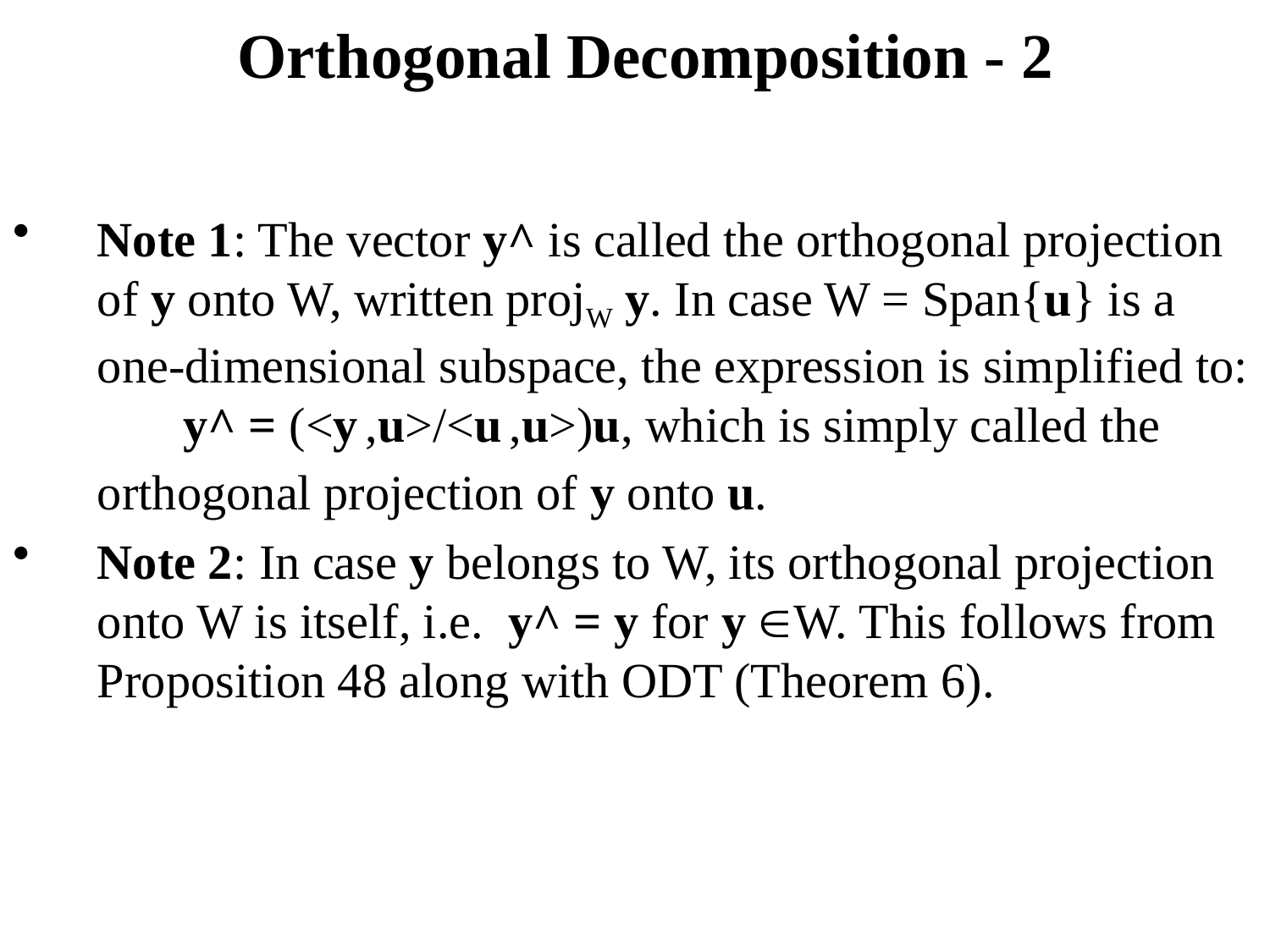

# Orthogonal Decomposition - 2
Note 1: The vector y^ is called the orthogonal projection of y onto W, written projW y. In case W = Span{u} is a one-dimensional subspace, the expression is simplified to:        y^ = (<y ,u>/<u ,u>)u, which is simply called the orthogonal projection of y onto u.
Note 2: In case y belongs to W, its orthogonal projection onto W is itself, i.e.  y^ = y for y ∈W. This follows from Proposition 48 along with ODT (Theorem 6).